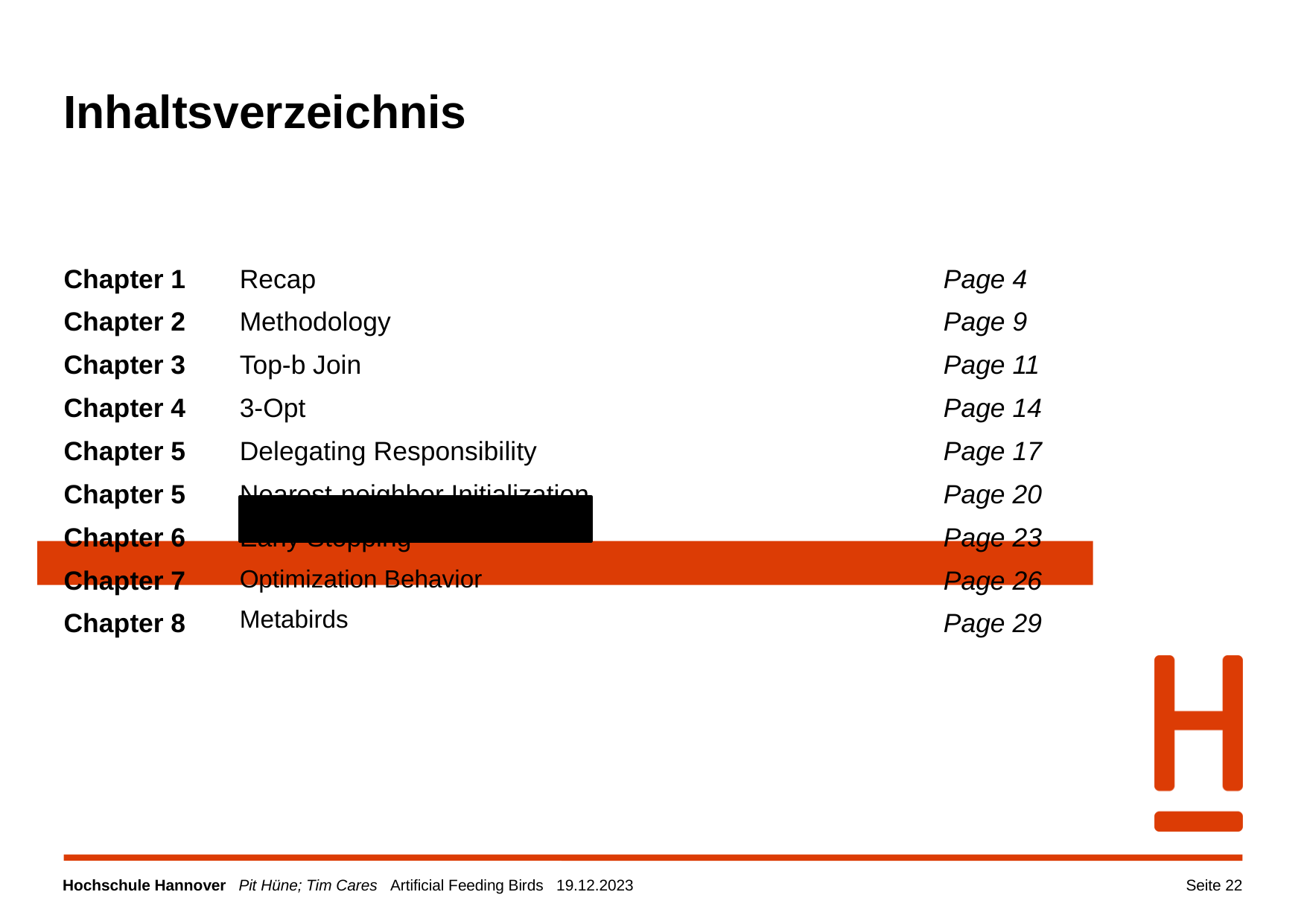

# Inhaltsverzeichnis
| Chapter 1 Chapter 2 Chapter 3 Chapter 4 Chapter 5 Chapter 5 Chapter 6 Chapter 7 Chapter 8 | Recap Methodology Top-b Join 3-Opt Delegating Responsibility Nearest-neighbor Initialization Early Stopping Optimization Behavior Metabirds | Page 4 Page 9 Page 11 Page 14 Page 17 Page 20 Page 23 Page 26 Page 29 |
| --- | --- | --- |

Seite 22